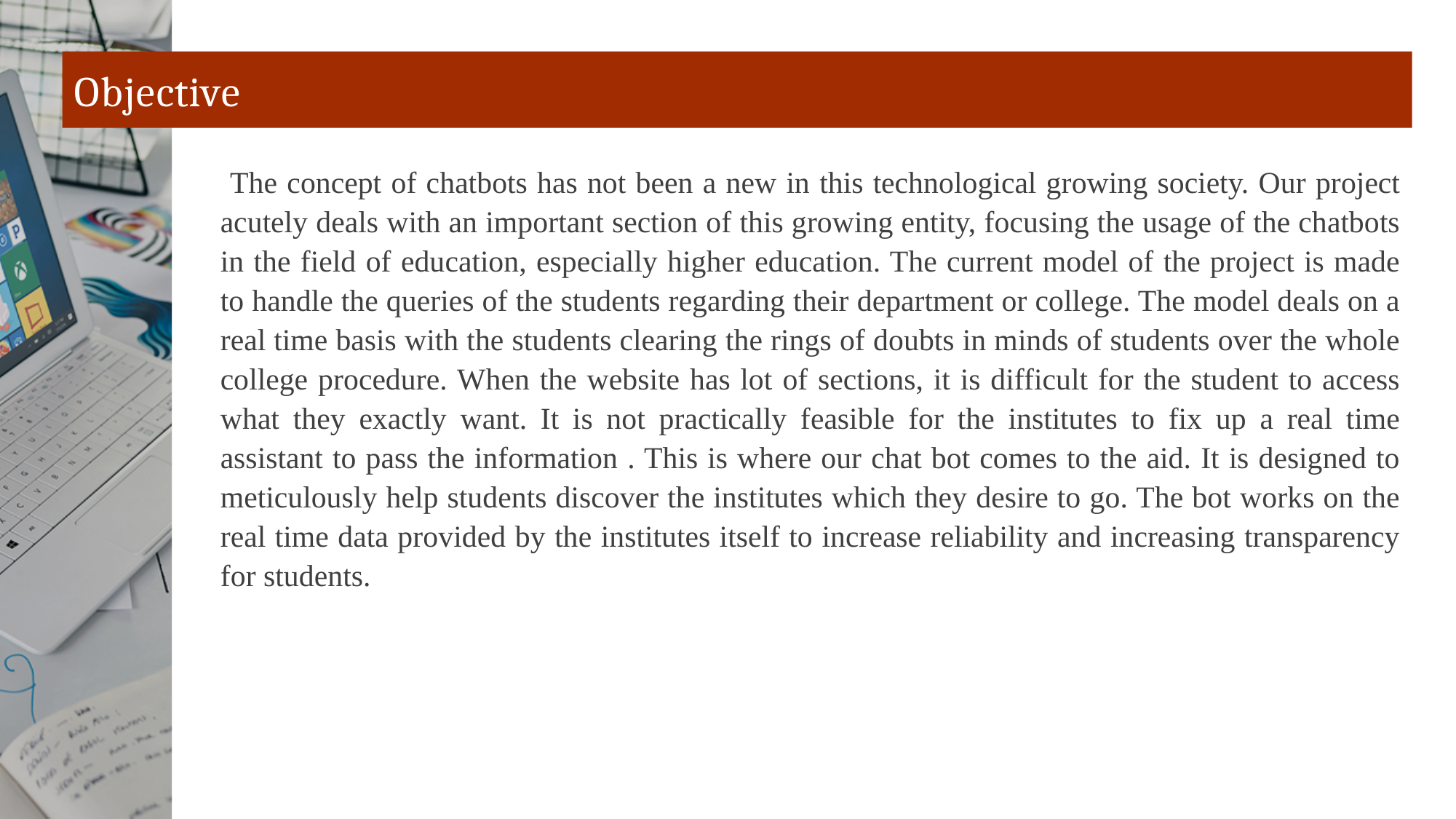

# Objective
 The concept of chatbots has not been a new in this technological growing society. Our project acutely deals with an important section of this growing entity, focusing the usage of the chatbots in the field of education, especially higher education. The current model of the project is made to handle the queries of the students regarding their department or college. The model deals on a real time basis with the students clearing the rings of doubts in minds of students over the whole college procedure. When the website has lot of sections, it is difficult for the student to access what they exactly want. It is not practically feasible for the institutes to fix up a real time assistant to pass the information . This is where our chat bot comes to the aid. It is designed to meticulously help students discover the institutes which they desire to go. The bot works on the real time data provided by the institutes itself to increase reliability and increasing transparency for students.